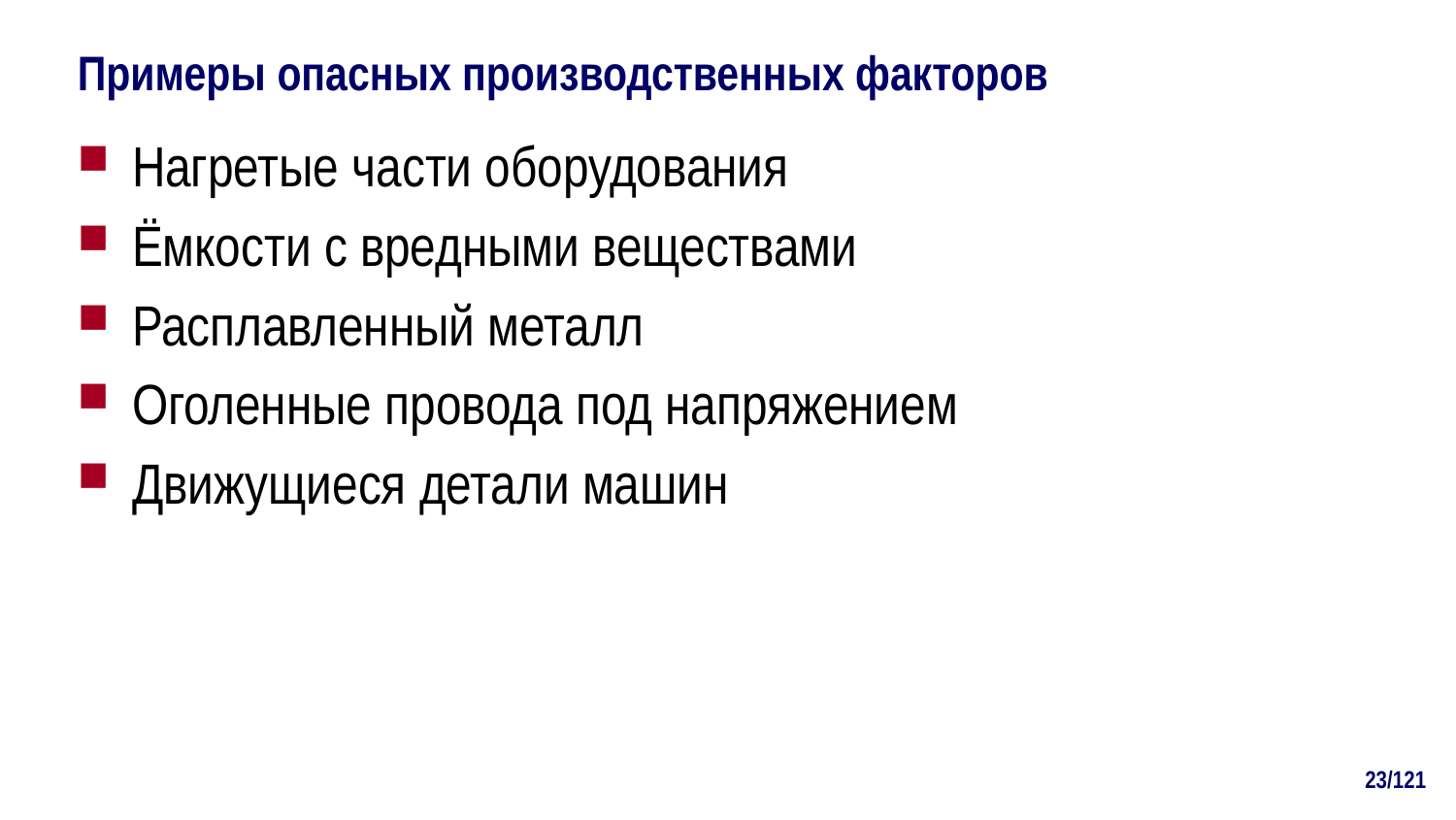

# Примеры опасных производственных факторов
Нагретые части оборудования
Ёмкости с вредными веществами
Расплавленный металл
Оголенные провода под напряжением
Движущиеся детали машин